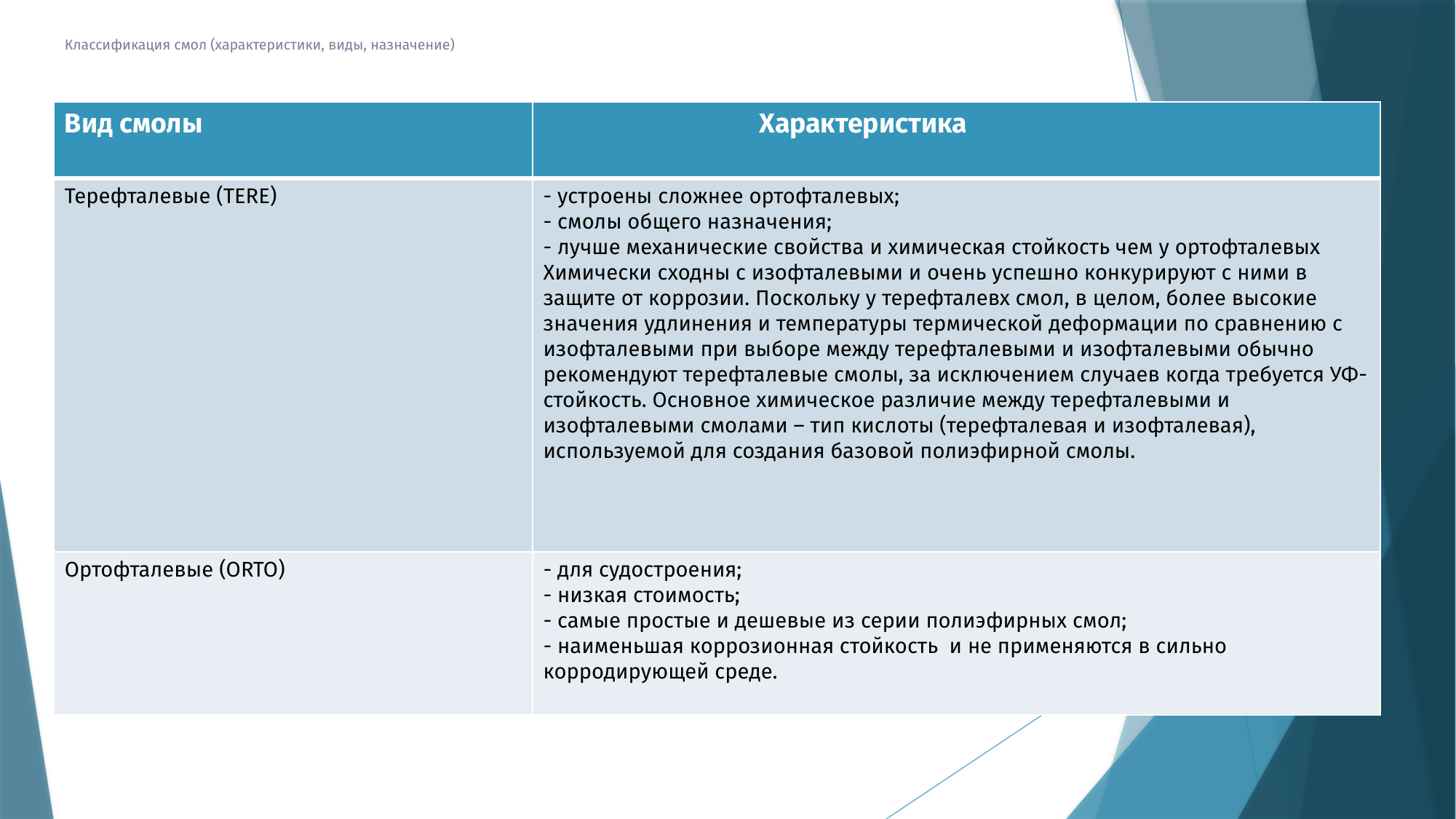

# Классификация смол (характеристики, виды, назначение)
| Вид смолы | Характеристика |
| --- | --- |
| Терефталевые (TERE) | - устроены сложнее ортофталевых; - смолы общего назначения; - лучше механические свойства и химическая стойкость чем у ортофталевых Химически сходны с изофталевыми и очень успешно конкурируют с ними в защите от коррозии. Поскольку у терефталевх смол, в целом, более высокие значения удлинения и температуры термической деформации по сравнению с изофталевыми при выборе между терефталевыми и изофталевыми обычно рекомендуют терефталевые смолы, за исключением случаев когда требуется УФ-стойкость. Основное химическое различие между терефталевыми и изофталевыми смолами – тип кислоты (терефталевая и изофталевая), используемой для создания базовой полиэфирной смолы. |
| Ортофталевые (ORTO) | - для судостроения; - низкая стоимость; - самые простые и дешевые из серии полиэфирных смол; - наименьшая коррозионная стойкость и не применяются в сильно корродирующей среде. |